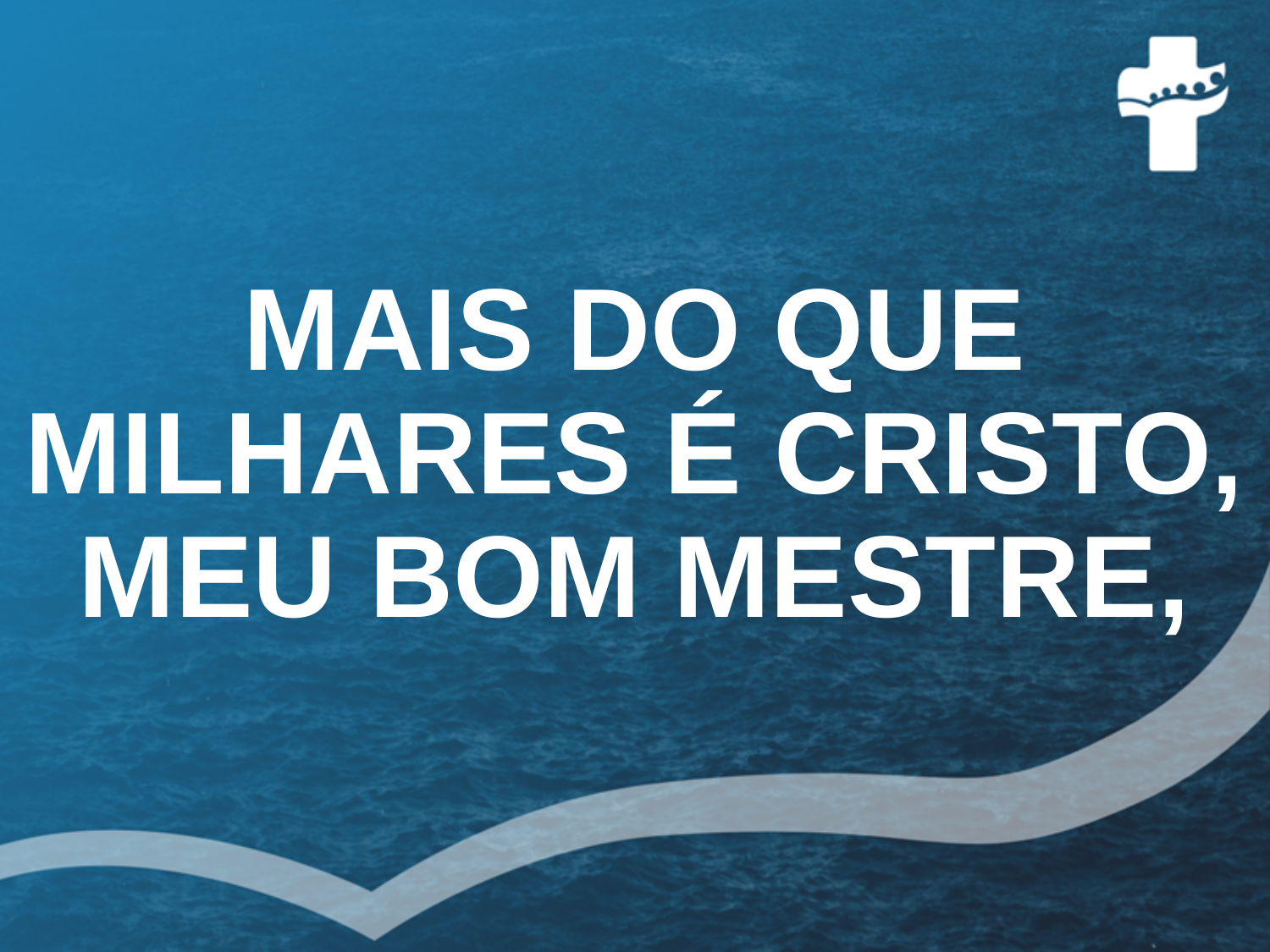

# MAIS DO QUE MILHARES É CRISTO, MEU BOM MESTRE,